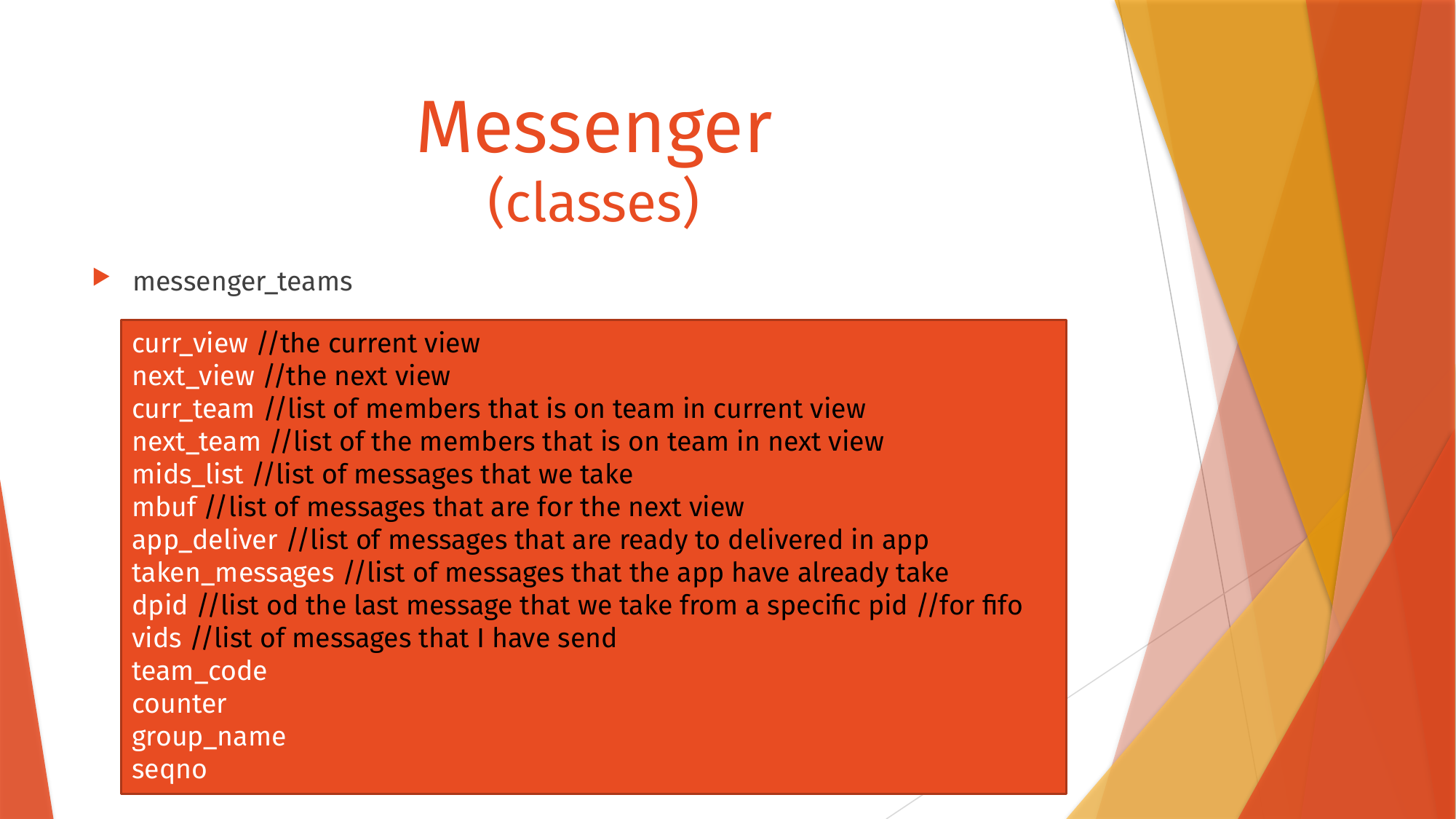

# Messenger (classes)
messenger_teams

curr_view //the current view
next_view //the next view
curr_team //list of members that is on team in current view
next_team //list of the members that is on team in next view
mids_list //list of messages that we take
mbuf //list of messages that are for the next view
app_deliver //list of messages that are ready to delivered in app
taken_messages //list of messages that the app have already take
dpid //list od the last message that we take from a specific pid //for fifo
vids //list of messages that I have send
team_code
counter
group_name
seqno